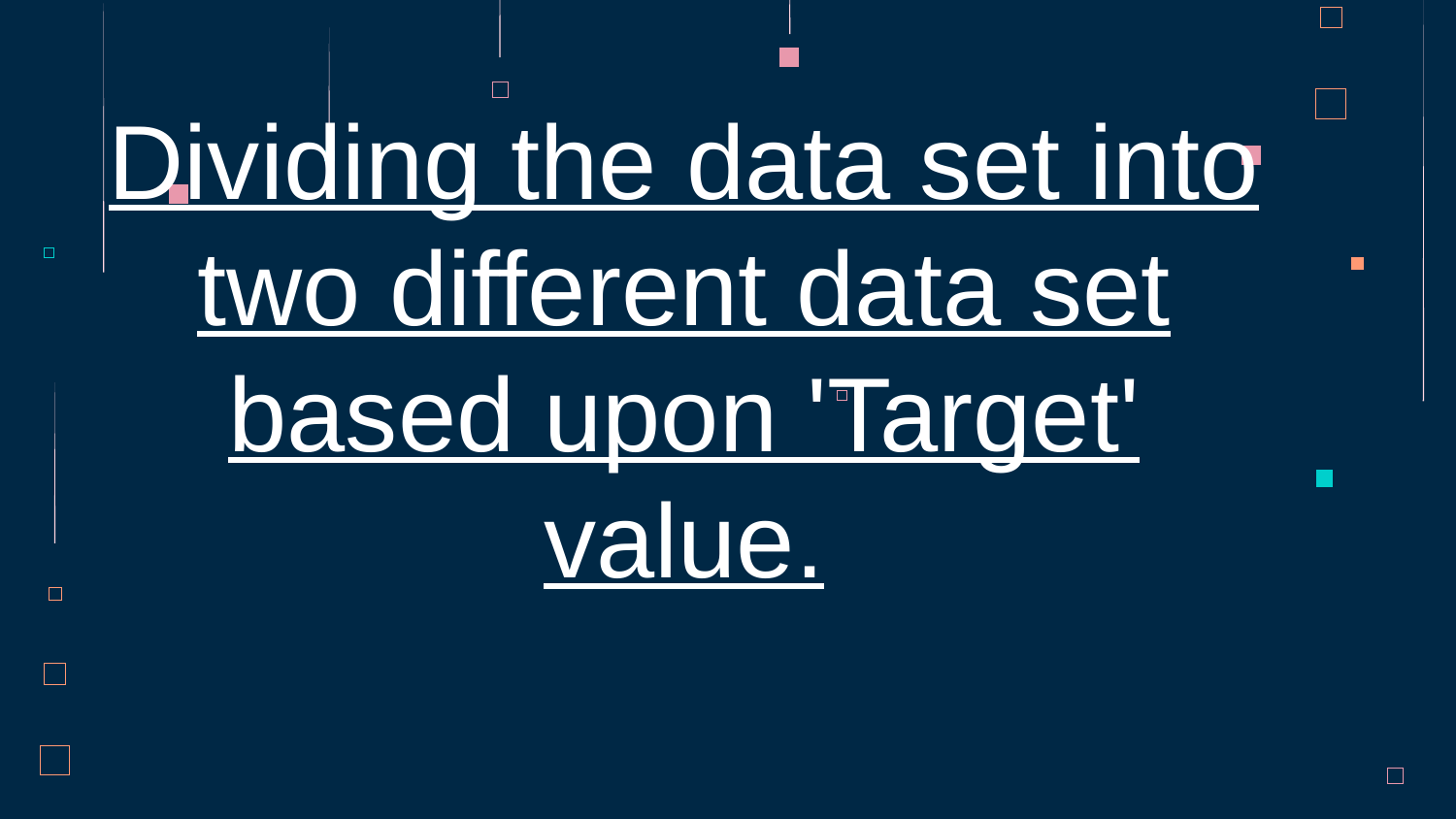

# Dividing the data set into two different data set based upon 'Target' value.